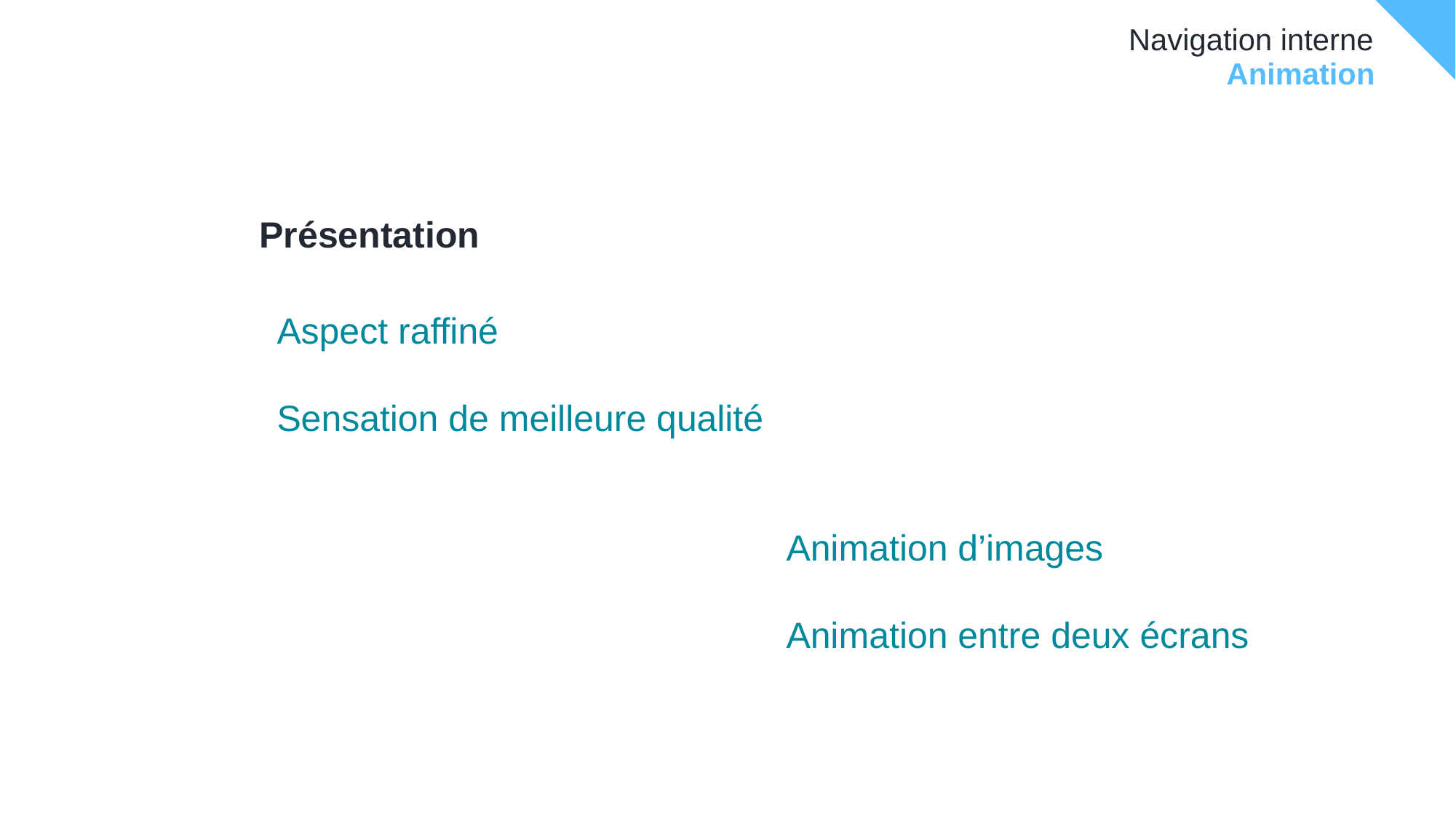

# Navigation interne
Animation
Présentation
Aspect raffiné

Sensation de meilleure qualité

Animation d’images

Animation entre deux écrans